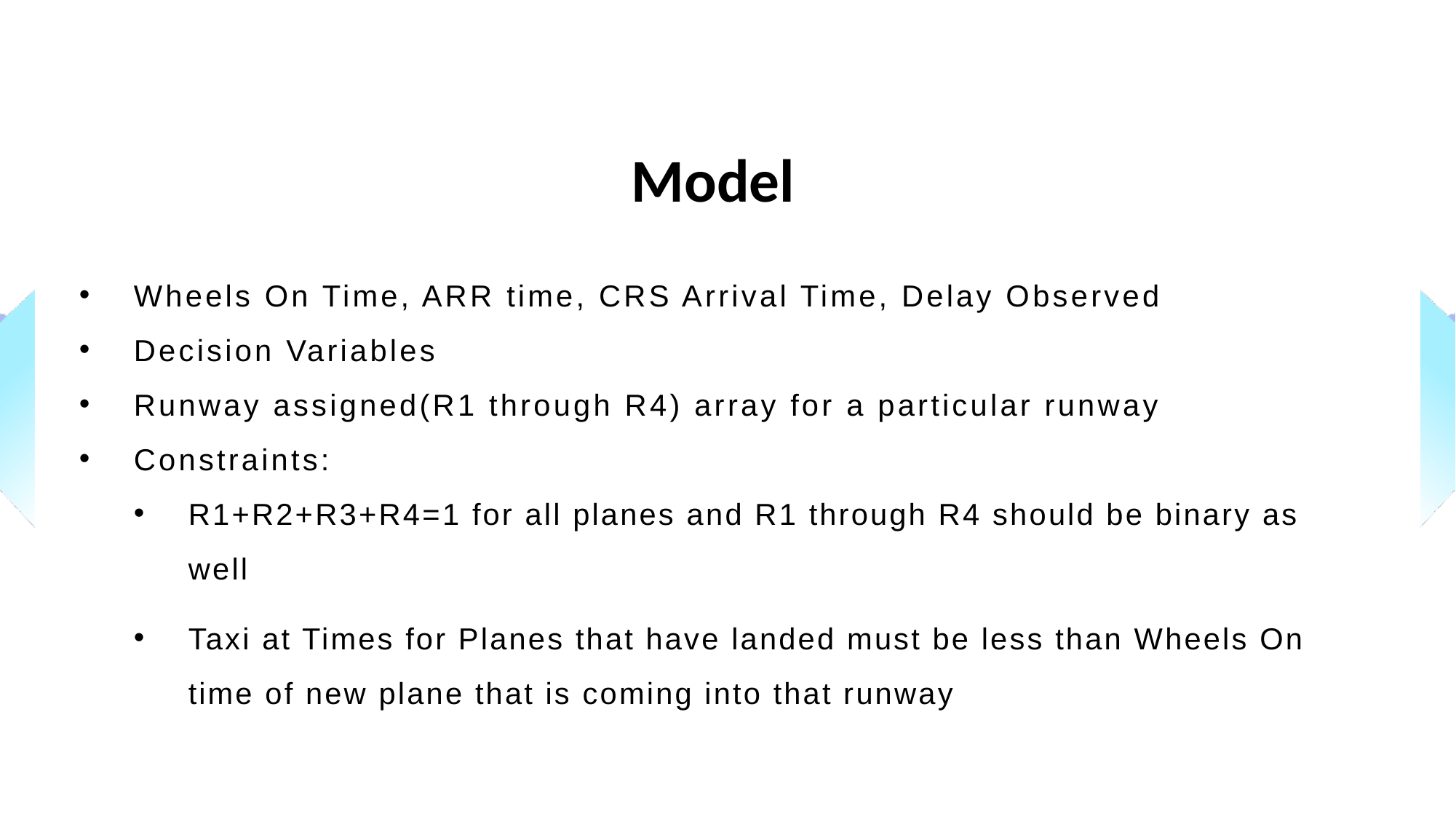

Model
Wheels On Time, ARR time, CRS Arrival Time, Delay Observed
Decision Variables
Runway assigned(R1 through R4) array for a particular runway
Constraints:
R1+R2+R3+R4=1 for all planes and R1 through R4 should be binary as  well
Taxi at Times for Planes that have landed must be less than Wheels On time of new plane that is coming into that runway